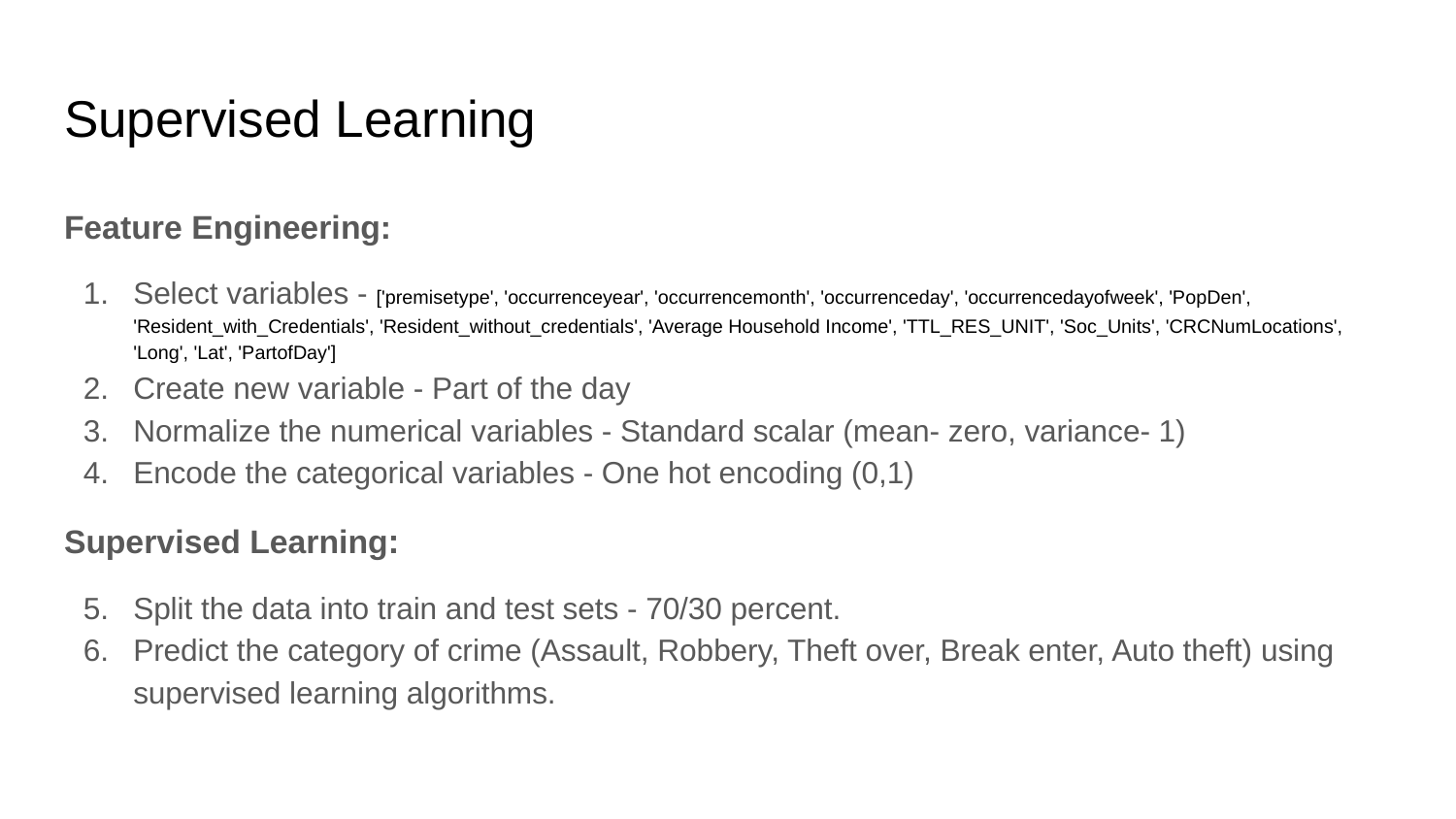

# Supervised Learning
Feature Engineering:
Select variables - ['premisetype', 'occurrenceyear', 'occurrencemonth', 'occurrenceday', 'occurrencedayofweek', 'PopDen', 'Resident_with_Credentials', 'Resident_without_credentials', 'Average Household Income', 'TTL_RES_UNIT', 'Soc_Units', 'CRCNumLocations', 'Long', 'Lat', 'PartofDay']
Create new variable - Part of the day
Normalize the numerical variables - Standard scalar (mean- zero, variance- 1)
Encode the categorical variables - One hot encoding (0,1)
Supervised Learning:
Split the data into train and test sets - 70/30 percent.
Predict the category of crime (Assault, Robbery, Theft over, Break enter, Auto theft) using supervised learning algorithms.